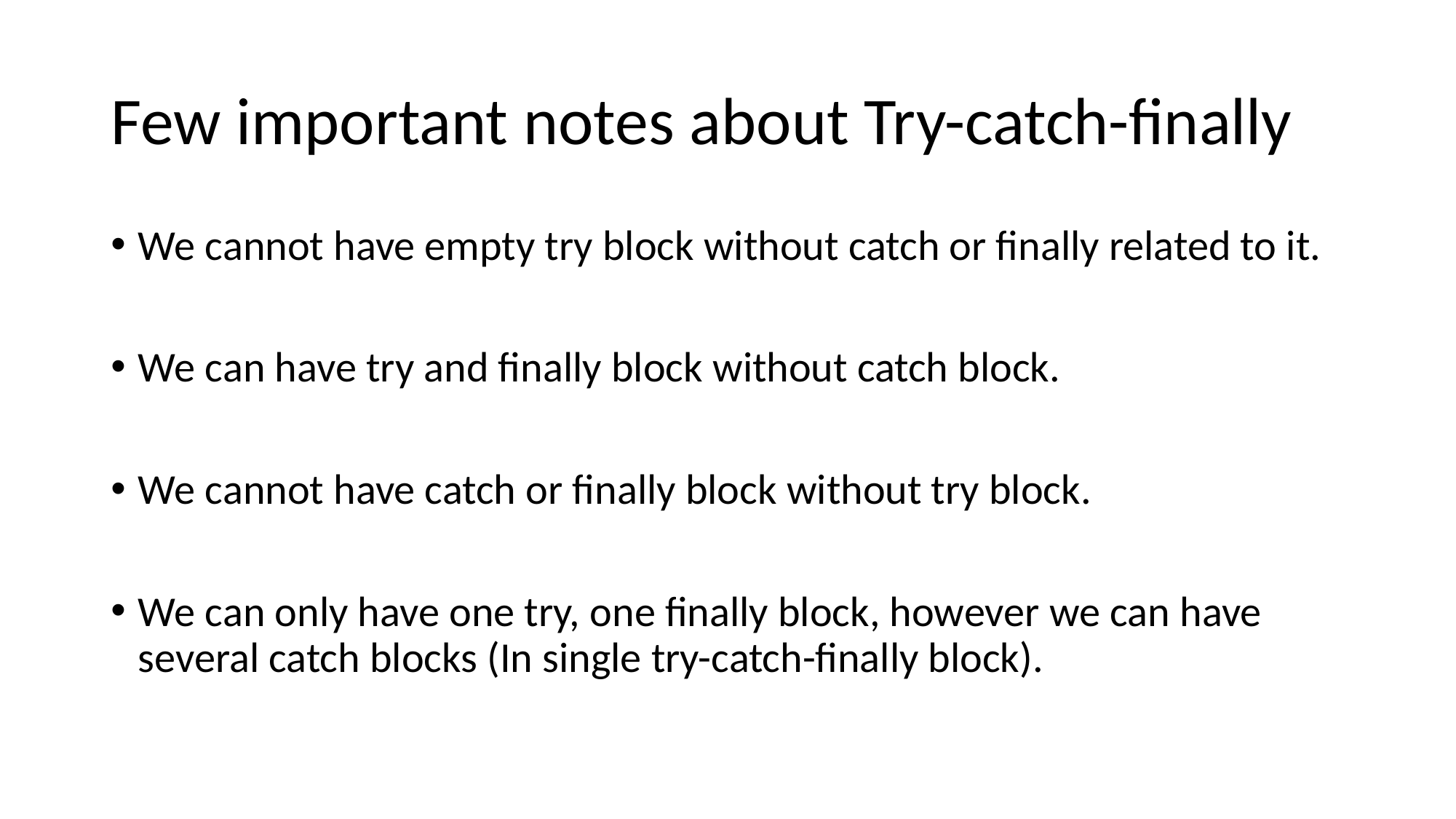

# Few important notes about Try-catch-finally
We cannot have empty try block without catch or finally related to it.

We can have try and finally block without catch block.

We cannot have catch or finally block without try block.

We can only have one try, one finally block, however we can have several catch blocks (In single try-catch-finally block).